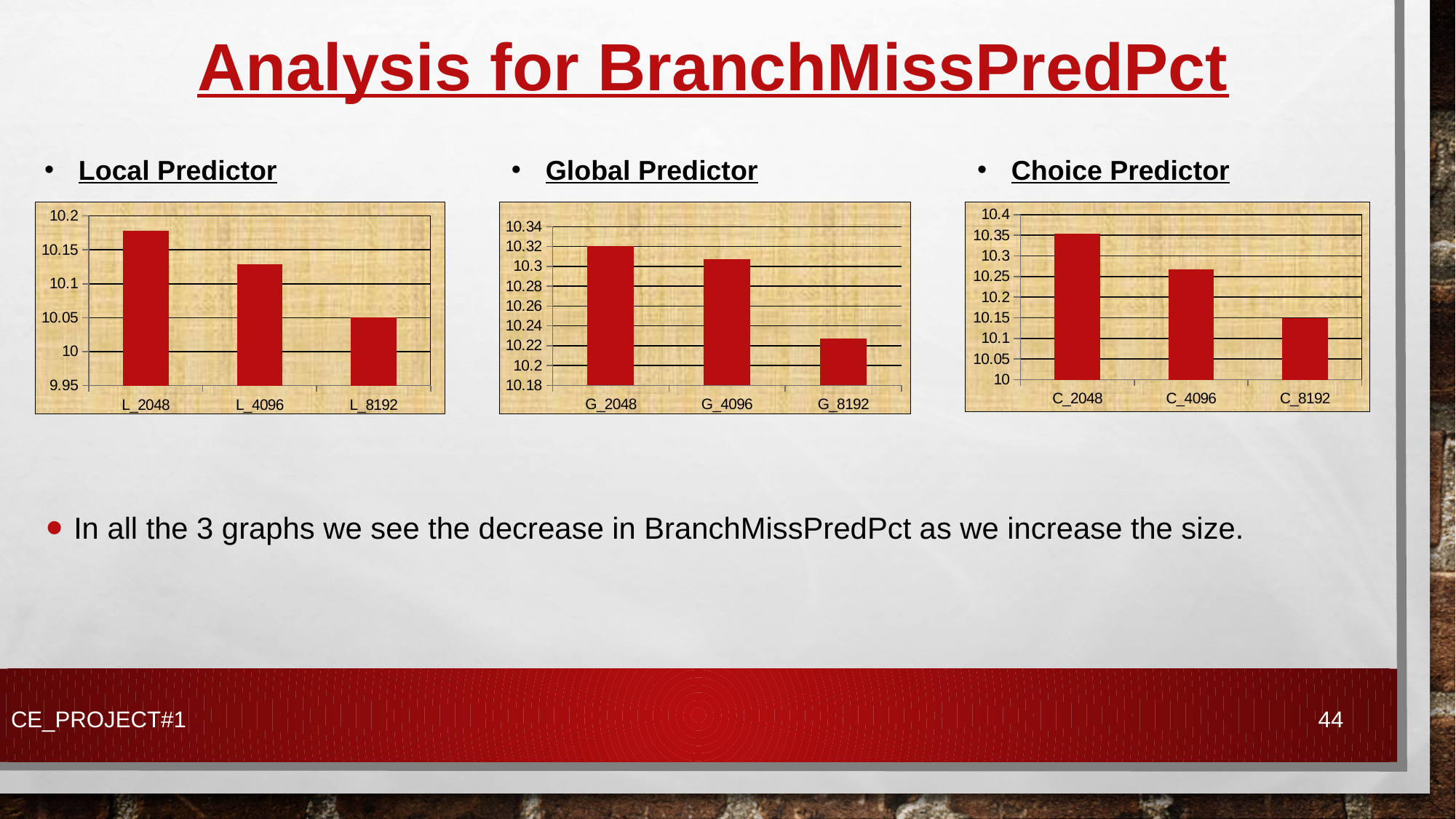

# Analysis for BranchMissPredPct
Global Predictor
Choice Predictor
Local Predictor

### Chart

| Category |  |
|---|---|
| G_2048 | 10.3206725 |
| G_4096 | 10.3069115 |
| G_8192 | 10.2274995 |

### Chart

| Category |  |
|---|---|
| C_2048 | 10.354106 |
| C_4096 | 10.266416750000001 |
| C_8192 | 10.148201 |

### Chart

| Category |  |
|---|---|
| L_2048 | 10.177789333333331 |
| L_4096 | 10.128823 |
| L_8192 | 10.050661 |
In all the 3 graphs we see the decrease in BranchMissPredPct as we increase the size.
CE_PROJECT#1
44